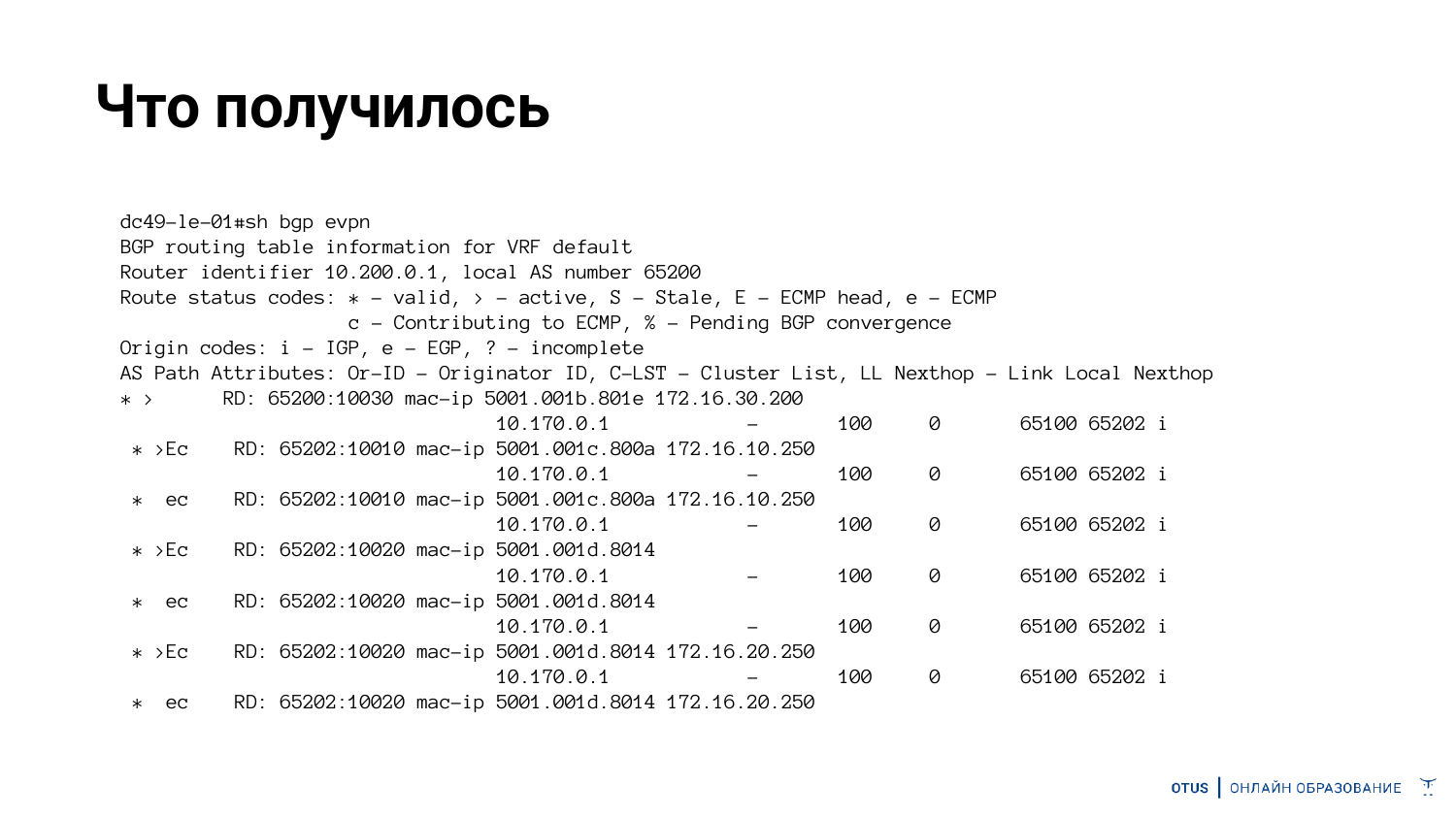

# Что получилось
dc49-le-01#sh bgp evpn
BGP routing table information for VRF default
Router identifier 10.200.0.1, local AS number 65200
Route status codes: * - valid, > - active, S - Stale, E - ECMP head, e - ECMP
                    c - Contributing to ECMP, % - Pending BGP convergence
Origin codes: i - IGP, e - EGP, ? - incomplete
AS Path Attributes: Or-ID - Originator ID, C-LST - Cluster List, LL Nexthop - Link Local Nexthop
* >      RD: 65200:10030 mac-ip 5001.001b.801e 172.16.30.200
                                 10.170.0.1            -       100     0       65100 65202 i
 * >Ec    RD: 65202:10010 mac-ip 5001.001c.800a 172.16.10.250
                                 10.170.0.1            -       100     0       65100 65202 i
 *  ec    RD: 65202:10010 mac-ip 5001.001c.800a 172.16.10.250
                                 10.170.0.1            -       100     0       65100 65202 i
 * >Ec    RD: 65202:10020 mac-ip 5001.001d.8014
                                 10.170.0.1            -       100     0       65100 65202 i
 *  ec    RD: 65202:10020 mac-ip 5001.001d.8014
                                 10.170.0.1            -       100     0       65100 65202 i
 * >Ec    RD: 65202:10020 mac-ip 5001.001d.8014 172.16.20.250
                                 10.170.0.1            -       100     0       65100 65202 i
 *  ec    RD: 65202:10020 mac-ip 5001.001d.8014 172.16.20.250